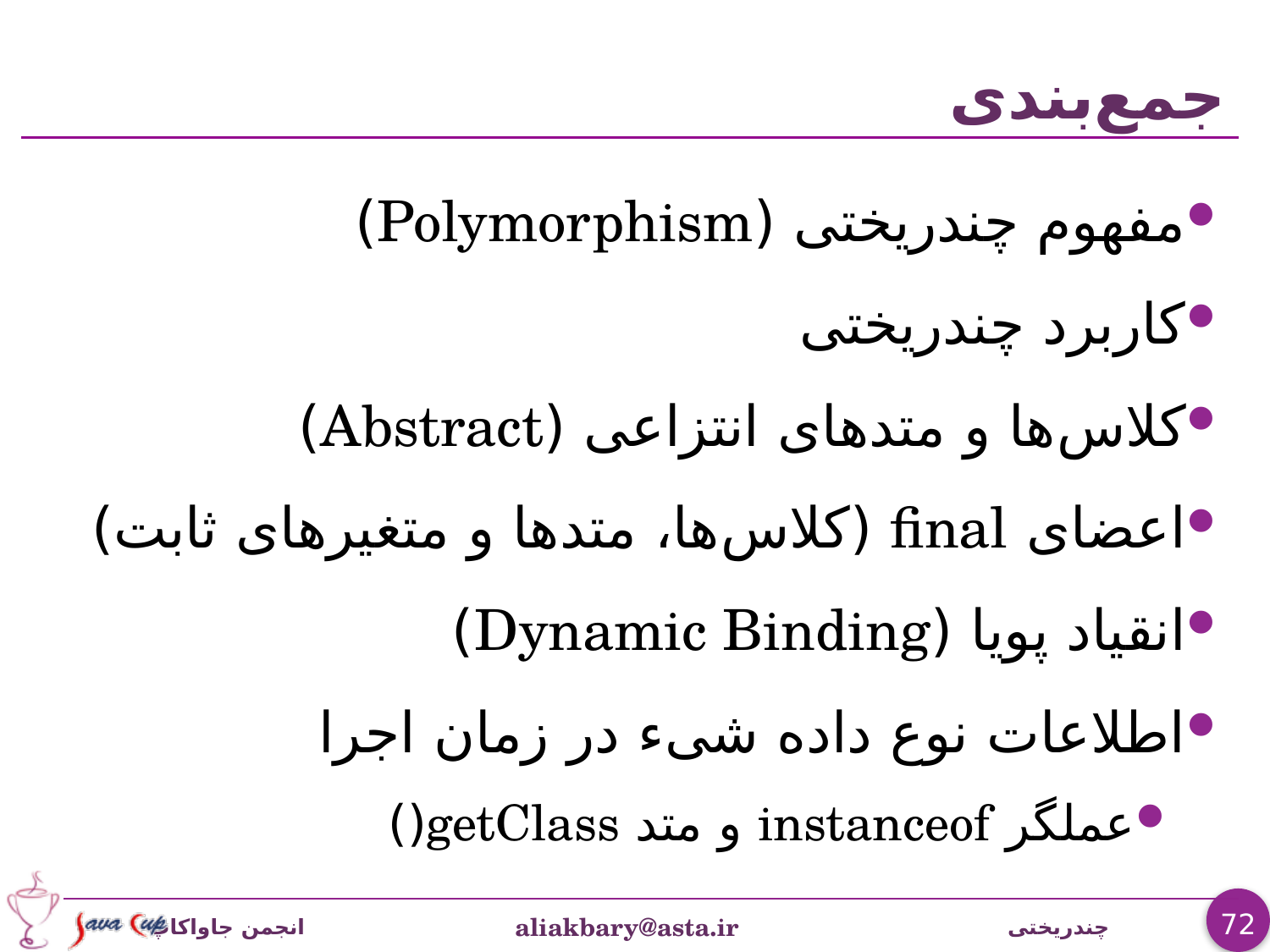

# جمع‌بندی
مفهوم چندریختی (Polymorphism)
کاربرد چندریختی
کلاس‌ها و متدهای انتزاعی (Abstract)
اعضای final (کلاس‌ها، متدها و متغیرهای ثابت)
انقیاد پویا (Dynamic Binding)
اطلاعات نوع داده شیء در زمان اجرا
عملگر instanceof و متد getClass()